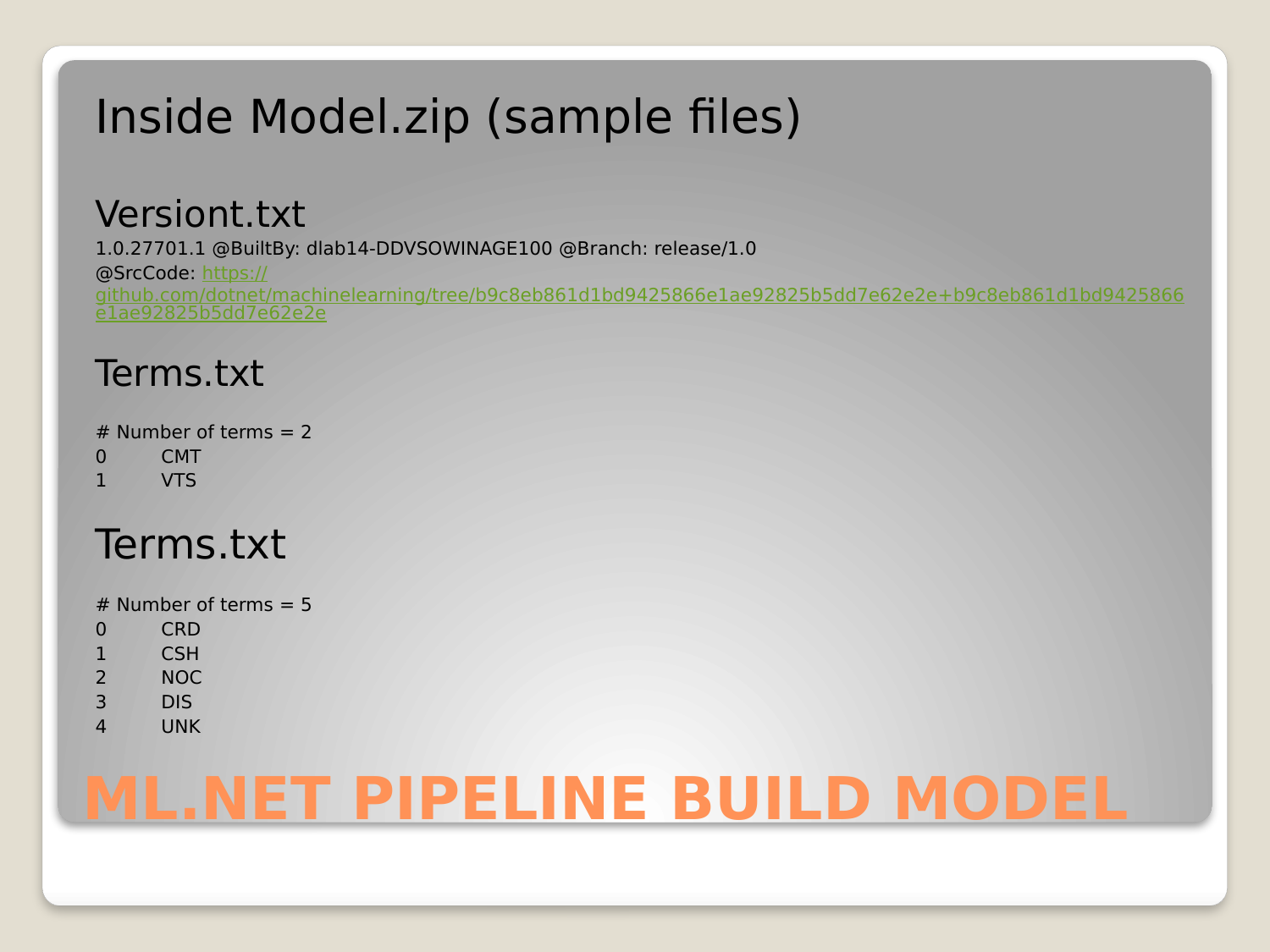

Inside Model.zip (sample files)

Versiont.txt
1.0.27701.1 @BuiltBy: dlab14-DDVSOWINAGE100 @Branch: release/1.0
@SrcCode: https://github.com/dotnet/machinelearning/tree/b9c8eb861d1bd9425866e1ae92825b5dd7e62e2e+b9c8eb861d1bd9425866e1ae92825b5dd7e62e2e

Terms.txt

# Number of terms = 2
0 	CMT
1 	VTS

Terms.txt

# Number of terms = 5
0	CRD
1	CSH
2	NOC
3	DIS
4	UNK

# ML.NET PIPELINE BUILD MODEL